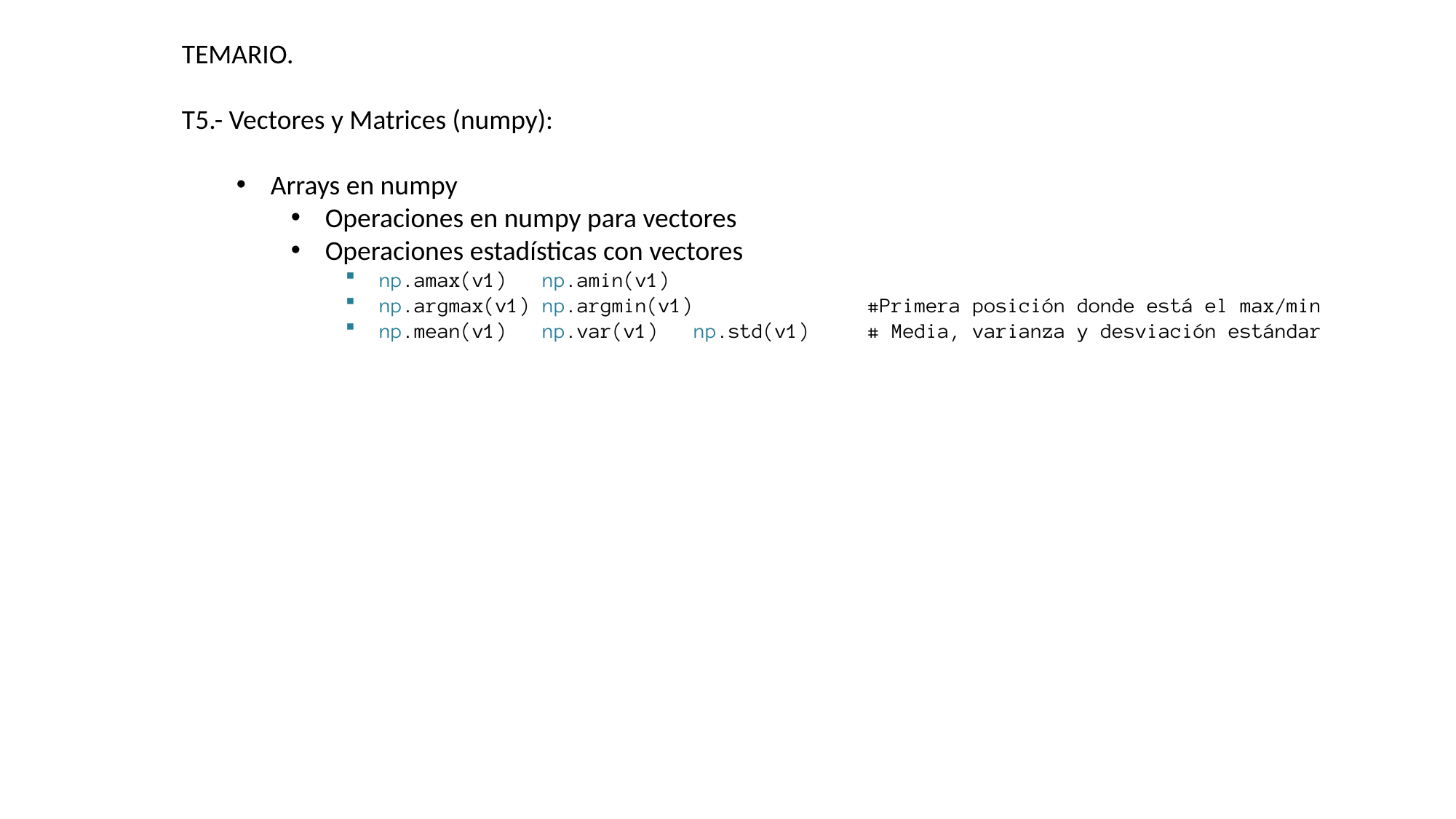

TEMARIO.

T5.- Vectores y Matrices (numpy):

Arrays en numpy
Operaciones en numpy para vectores
Operaciones estadísticas con vectores
np.amax(v1)   np.amin(v1)
np.argmax(v1) np.argmin(v1)               #Primera posición donde está el max/min
np.mean(v1)   np.var(v1)   np.std(v1)     # Media, varianza y desviación estándar